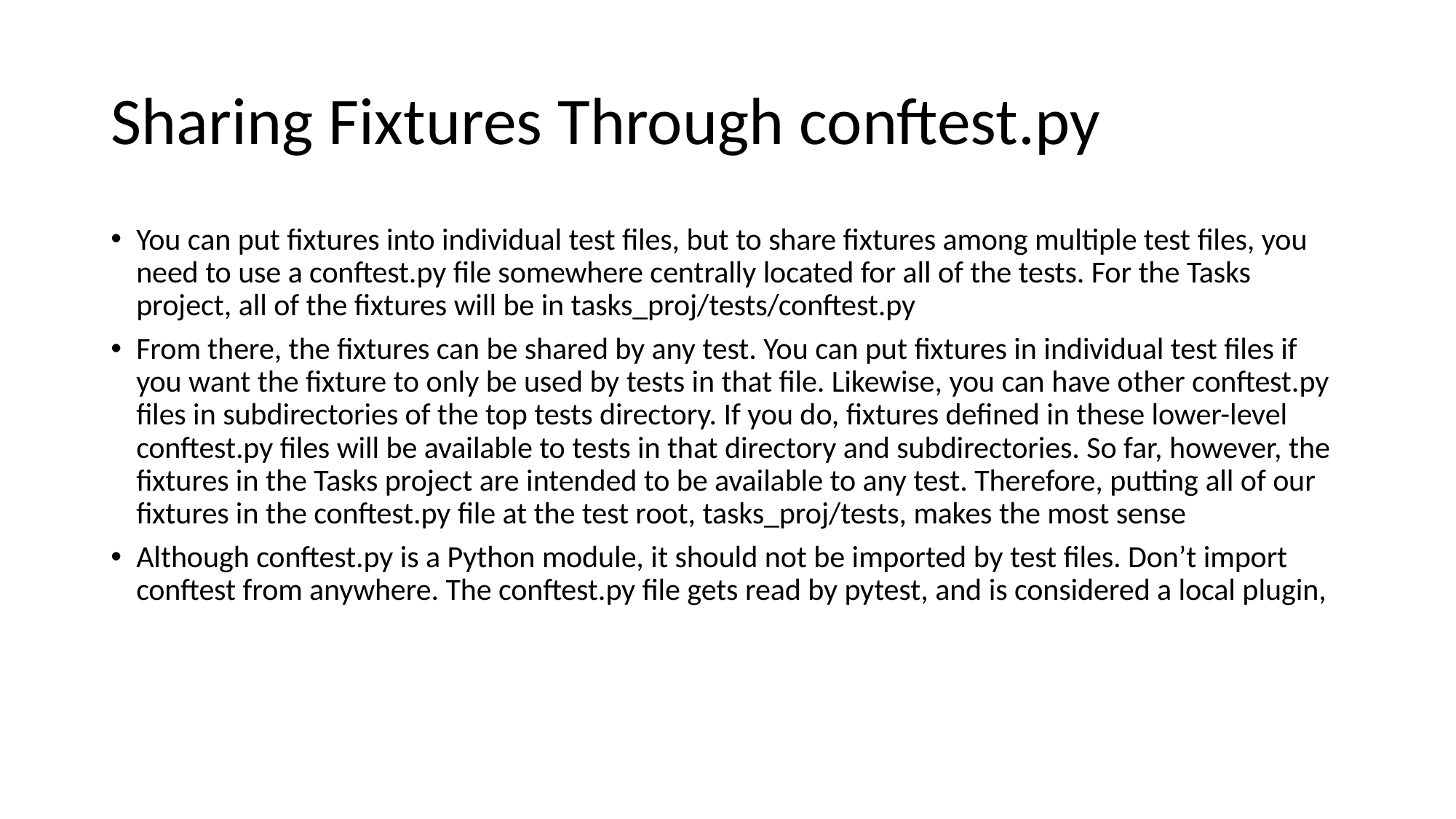

# Sharing Fixtures Through conftest.py
You can put fixtures into individual test files, but to share fixtures among multiple test files, you need to use a conftest.py file somewhere centrally located for all of the tests. For the Tasks project, all of the fixtures will be in tasks_proj/tests/conftest.py
From there, the fixtures can be shared by any test. You can put fixtures in individual test files if  you want the fixture to only be used by tests in that file. Likewise, you can have other conftest.py  files in subdirectories of the top tests directory. If you do, fixtures defined in these lower-level conftest.py files will be available to tests in that directory and subdirectories. So far, however, the fixtures in the Tasks project are intended to be available to any test. Therefore, putting all of our fixtures in the conftest.py file at the test root, tasks_proj/tests, makes the most sense
Although conftest.py is a Python module, it should not be imported by test files. Don’t import conftest from anywhere. The conftest.py file gets read by pytest, and is considered a local plugin,